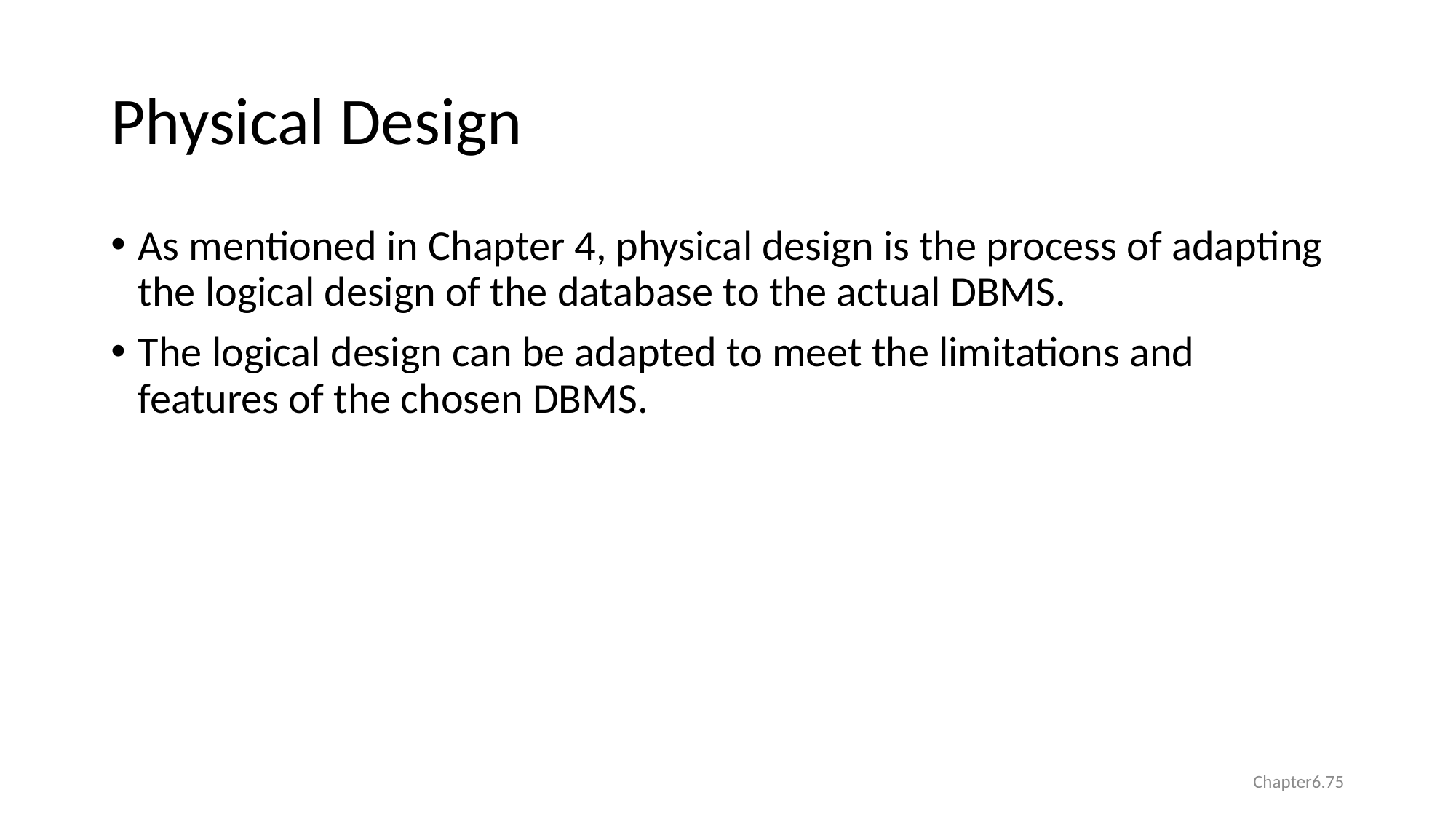

# Physical Design
As mentioned in Chapter 4, physical design is the process of adapting the logical design of the database to the actual DBMS.
The logical design can be adapted to meet the limitations and features of the chosen DBMS.
Chapter6.75